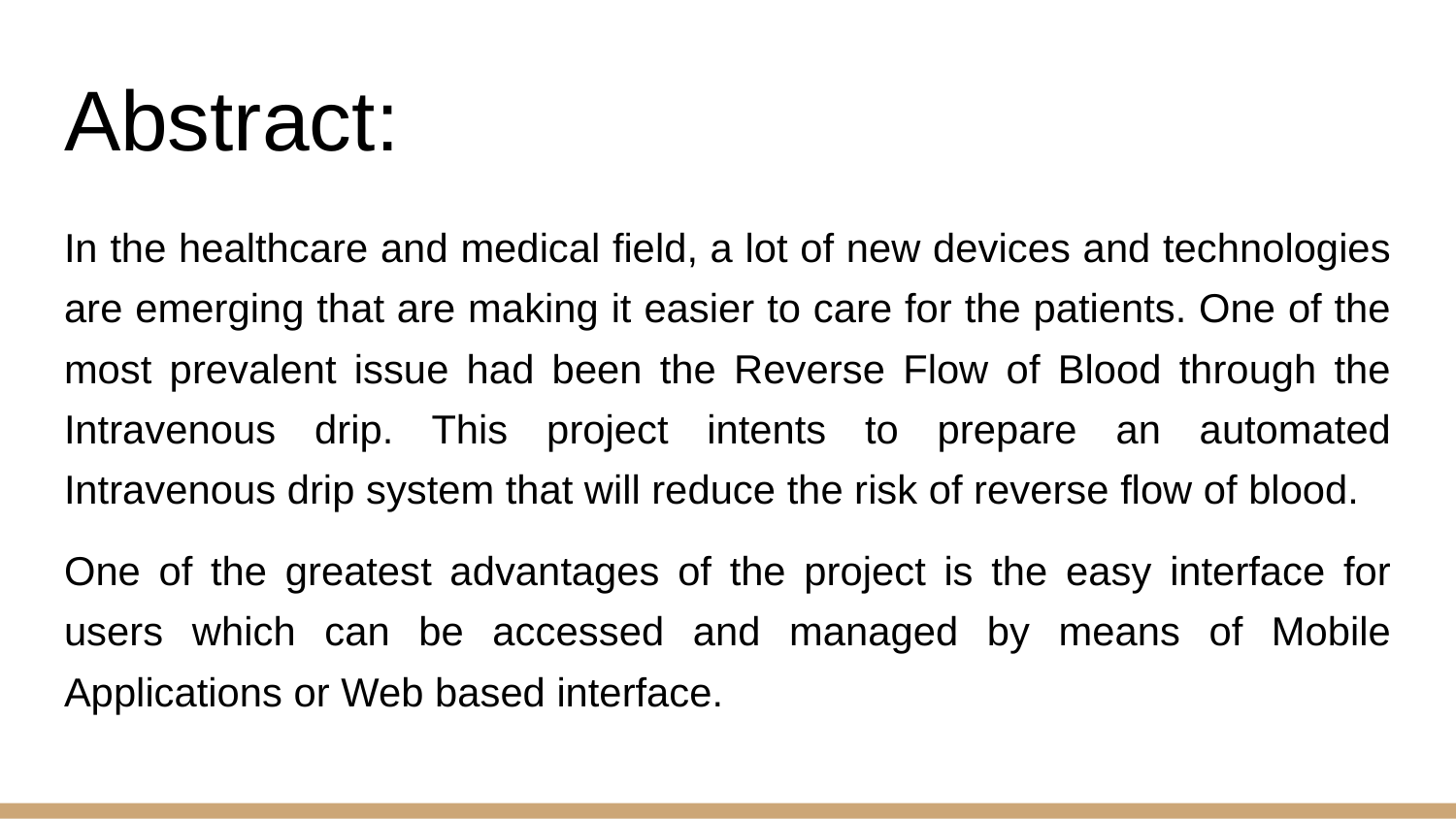

# Abstract:
In the healthcare and medical field, a lot of new devices and technologies are emerging that are making it easier to care for the patients. One of the most prevalent issue had been the Reverse Flow of Blood through the Intravenous drip. This project intents to prepare an automated Intravenous drip system that will reduce the risk of reverse flow of blood.
One of the greatest advantages of the project is the easy interface for users which can be accessed and managed by means of Mobile Applications or Web based interface.